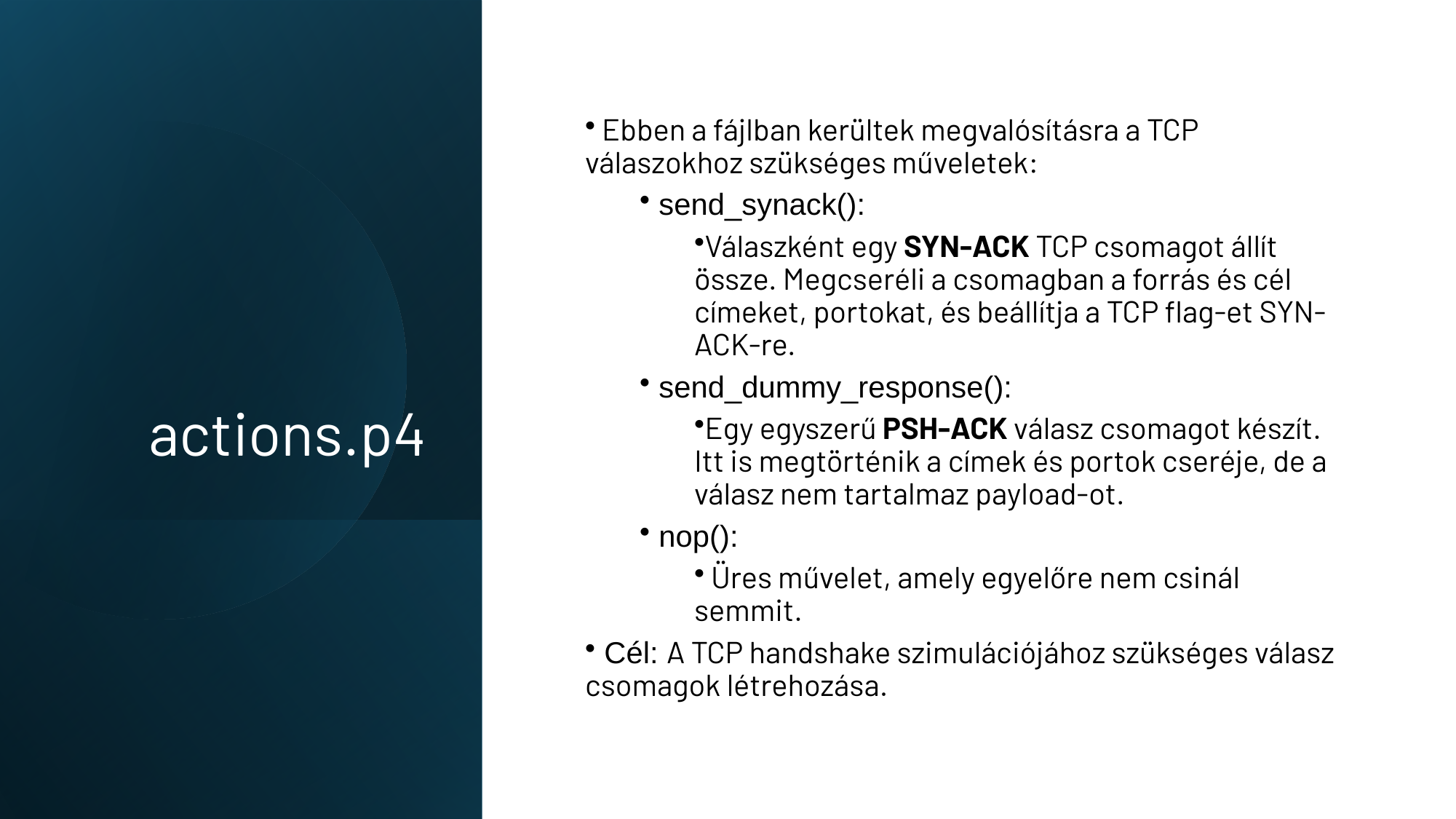

# actions.p4
 Ebben a fájlban kerültek megvalósításra a TCP válaszokhoz szükséges műveletek:
 send_synack():
Válaszként egy SYN-ACK TCP csomagot állít össze. Megcseréli a csomagban a forrás és cél címeket, portokat, és beállítja a TCP flag-et SYN-ACK-re.
 send_dummy_response():
Egy egyszerű PSH-ACK válasz csomagot készít.
Itt is megtörténik a címek és portok cseréje, de a válasz nem tartalmaz payload-ot.
 nop():
 Üres művelet, amely egyelőre nem csinál semmit.
 Cél: A TCP handshake szimulációjához szükséges válasz csomagok létrehozása.